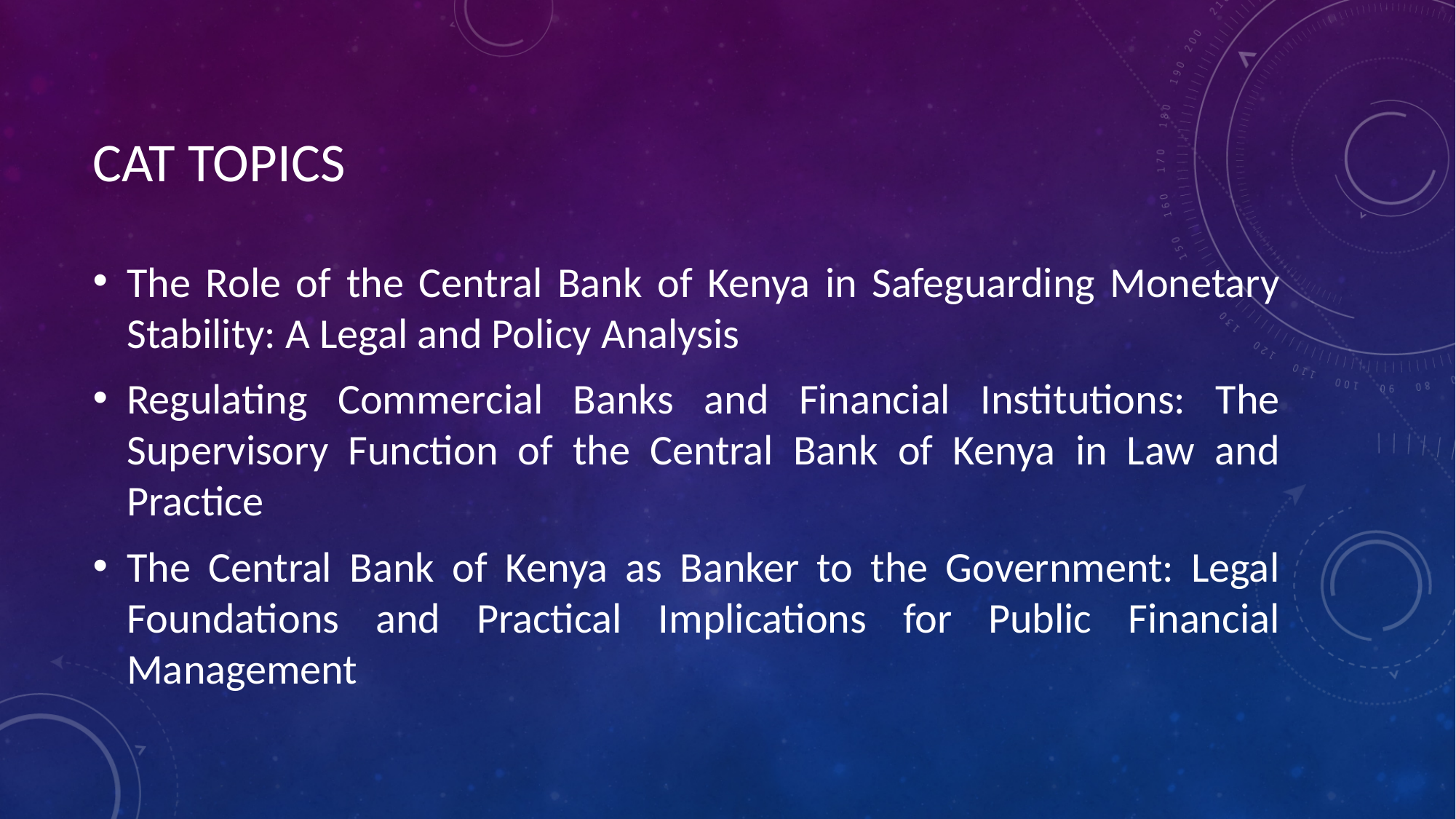

# CAT TOPICS
The Role of the Central Bank of Kenya in Safeguarding Monetary Stability: A Legal and Policy Analysis
Regulating Commercial Banks and Financial Institutions: The Supervisory Function of the Central Bank of Kenya in Law and Practice
The Central Bank of Kenya as Banker to the Government: Legal Foundations and Practical Implications for Public Financial Management